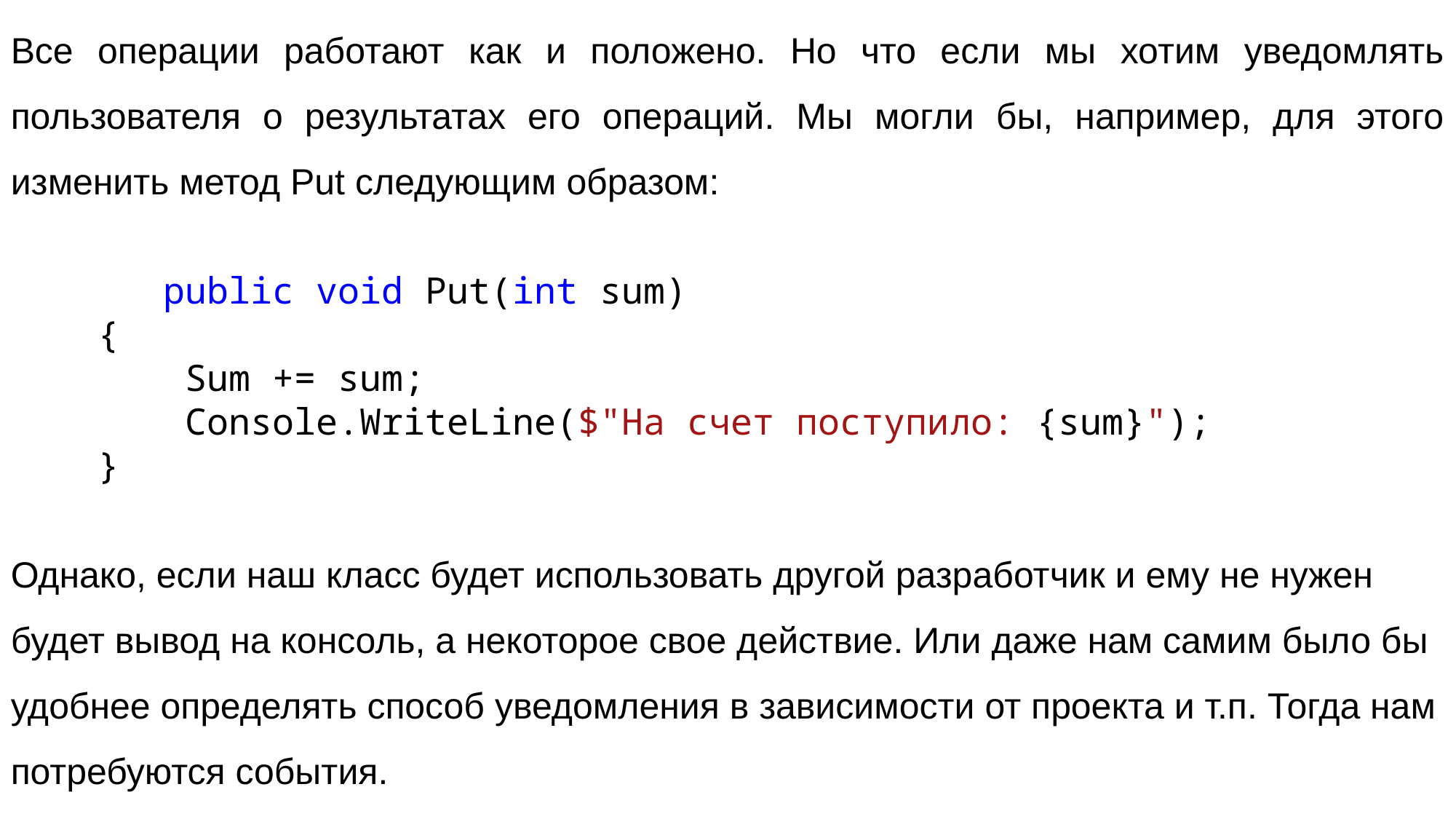

Все операции работают как и положено. Но что если мы хотим уведомлять пользователя о результатах его операций. Мы могли бы, например, для этого изменить метод Put следующим образом:

	  public void Put(int sum)
    {
        Sum += sum;
        Console.WriteLine($"На счет поступило: {sum}");
    }

Однако, если наш класс будет использовать другой разработчик и ему не нужен будет вывод на консоль, а некоторое свое действие. Или даже нам самим было бы удобнее определять способ уведомления в зависимости от проекта и т.п. Тогда нам потребуются события.